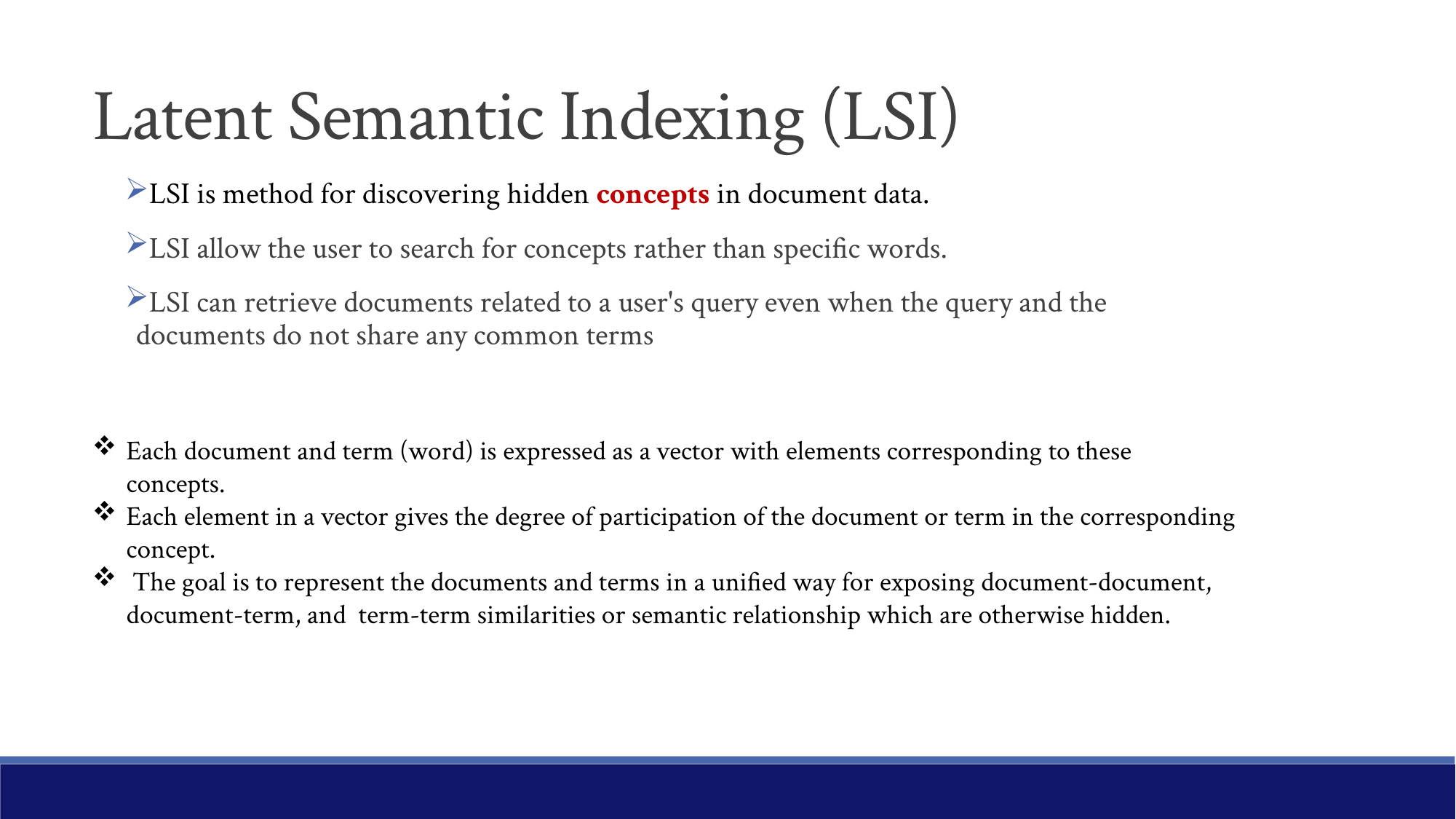

Latent Semantic Indexing (LSI)
LSI is method for discovering hidden concepts in document data.
LSI allow the user to search for concepts rather than specific words.
LSI can retrieve documents related to a user's query even when the query and the documents do not share any common terms
Each document and term (word) is expressed as a vector with elements corresponding to these  concepts.
Each element in a vector gives the degree of participation of the document or term in the corresponding concept.
 The goal is to represent the documents and terms in a unified way for exposing document-document, document-term, and  term-term similarities or semantic relationship which are otherwise hidden.